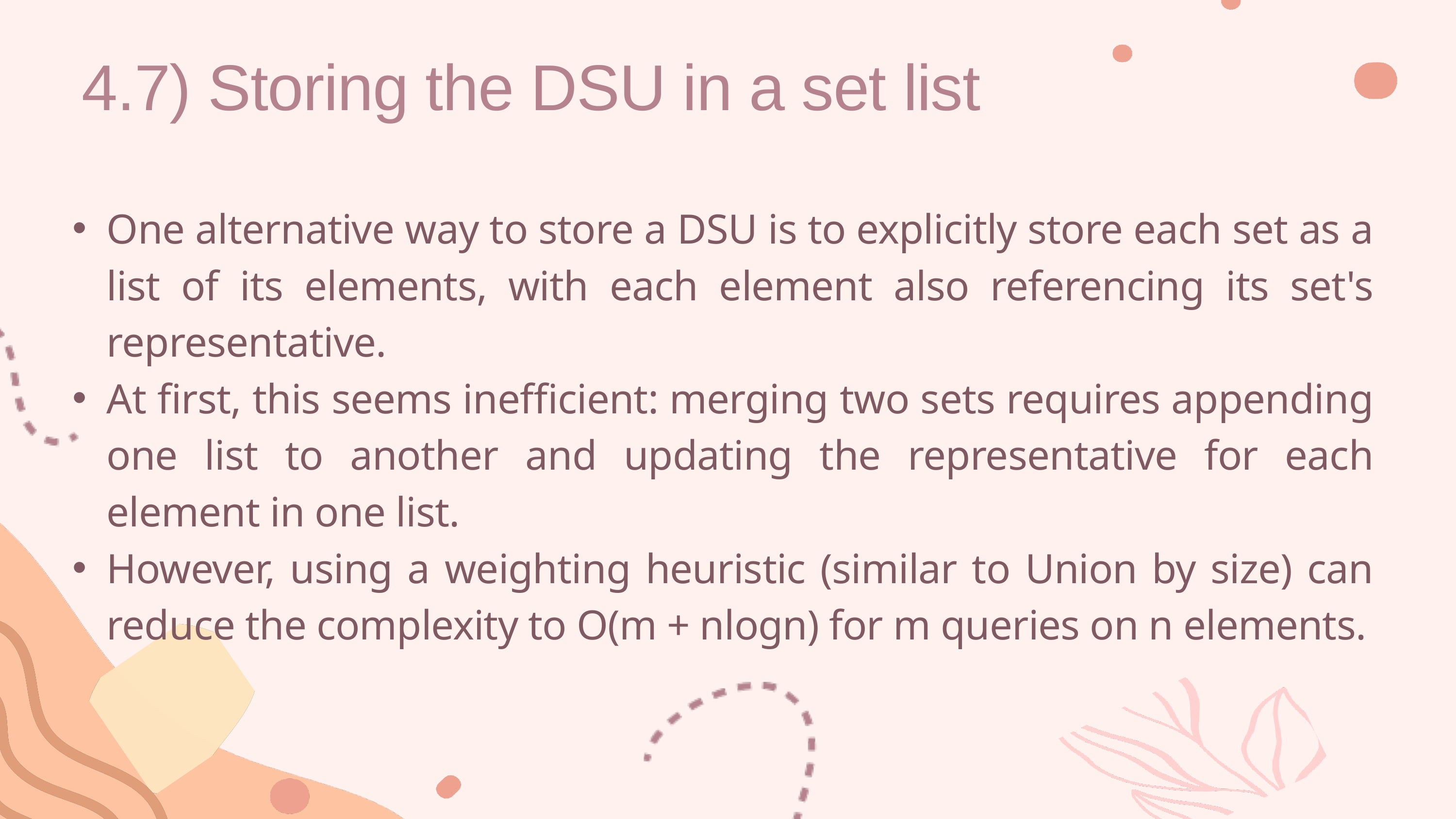

4.7) Storing the DSU in a set list

One alternative way to store a DSU is to explicitly store each set as a list of its elements, with each element also referencing its set's representative.
At first, this seems inefficient: merging two sets requires appending one list to another and updating the representative for each element in one list.
However, using a weighting heuristic (similar to Union by size) can reduce the complexity to O(m + nlogn) for m queries on n elements.